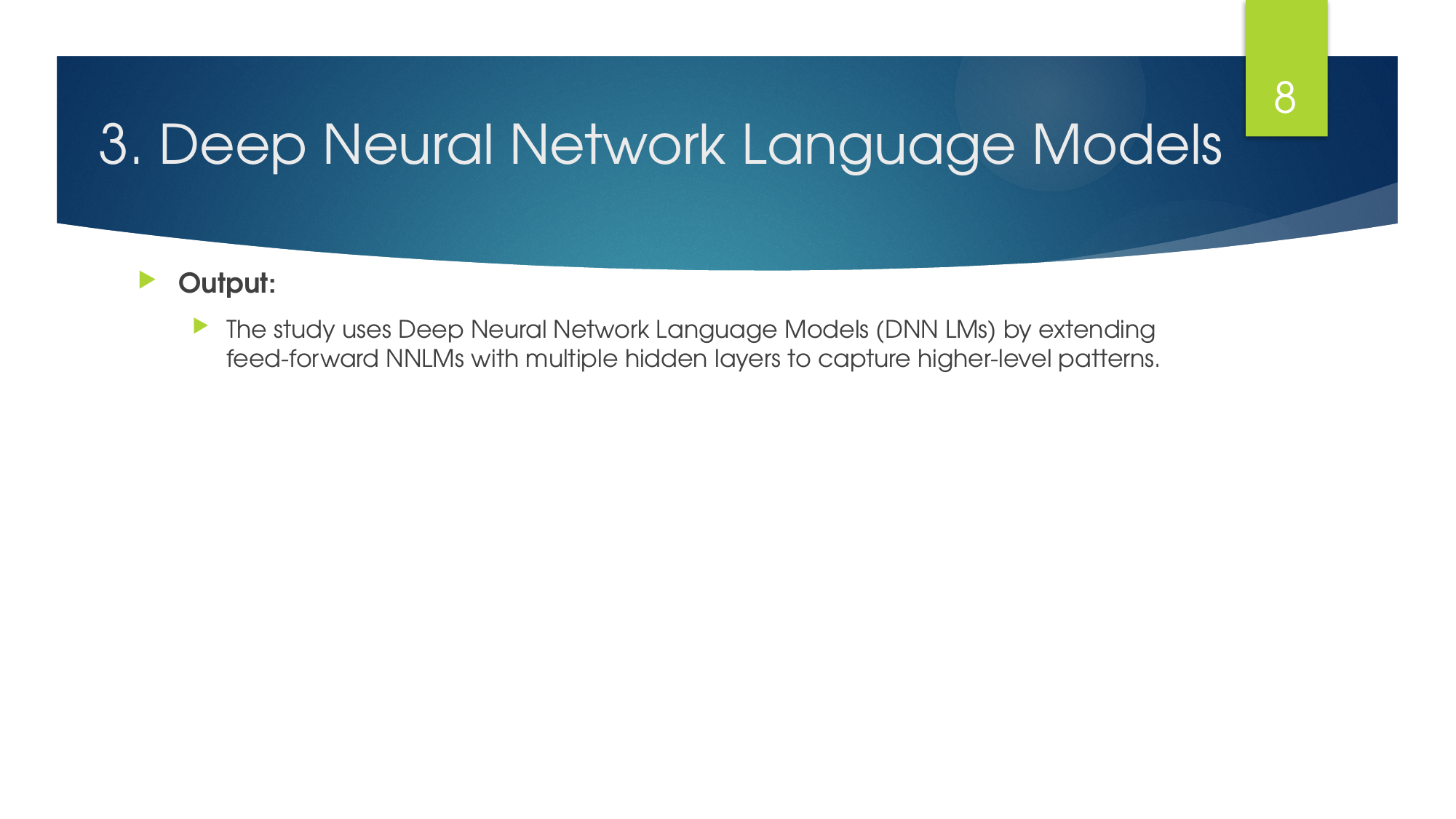

8
# 3. Deep Neural Network Language Models
Output:
The study uses Deep Neural Network Language Models (DNN LMs) by extending feed-forward NNLMs with multiple hidden layers to capture higher-level patterns.